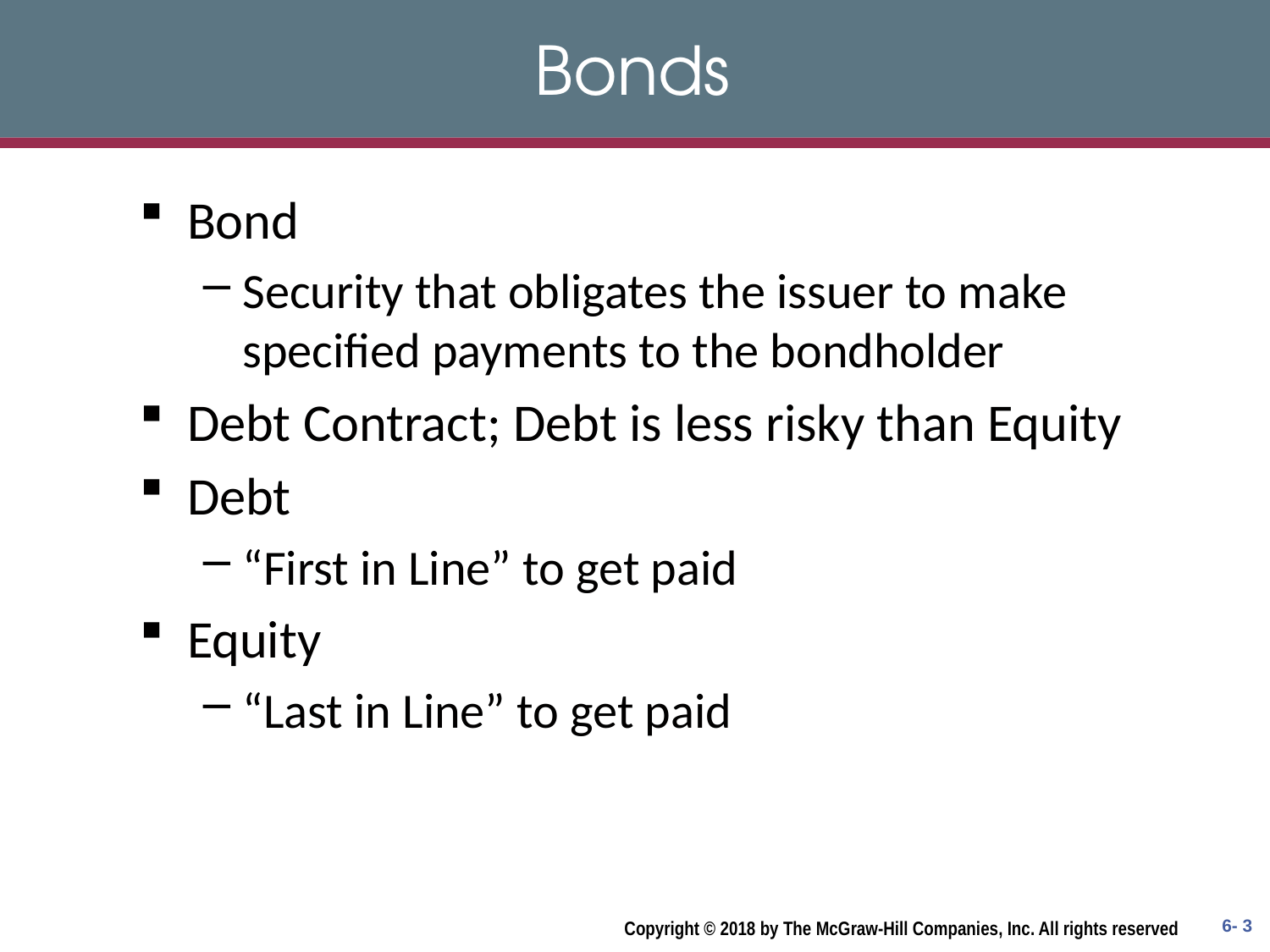

# Bonds
Bond
Security that obligates the issuer to make specified payments to the bondholder
Debt Contract; Debt is less risky than Equity
Debt
“First in Line” to get paid
Equity
“Last in Line” to get paid